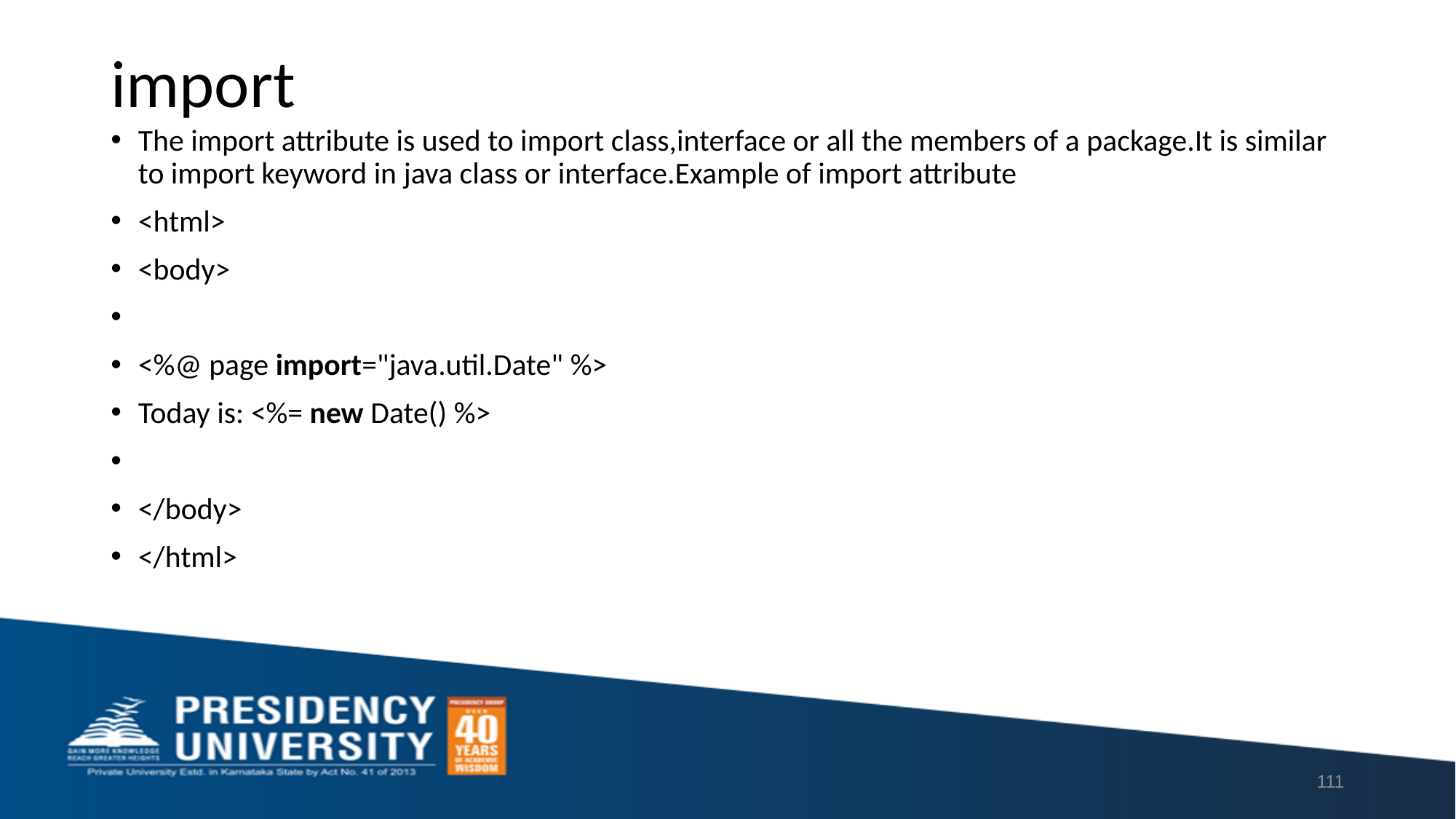

# import
The import attribute is used to import class,interface or all the members of a package.It is similar to import keyword in java class or interface.Example of import attribute
<html>
<body>

<%@ page import="java.util.Date" %>
Today is: <%= new Date() %>

</body>
</html>

111